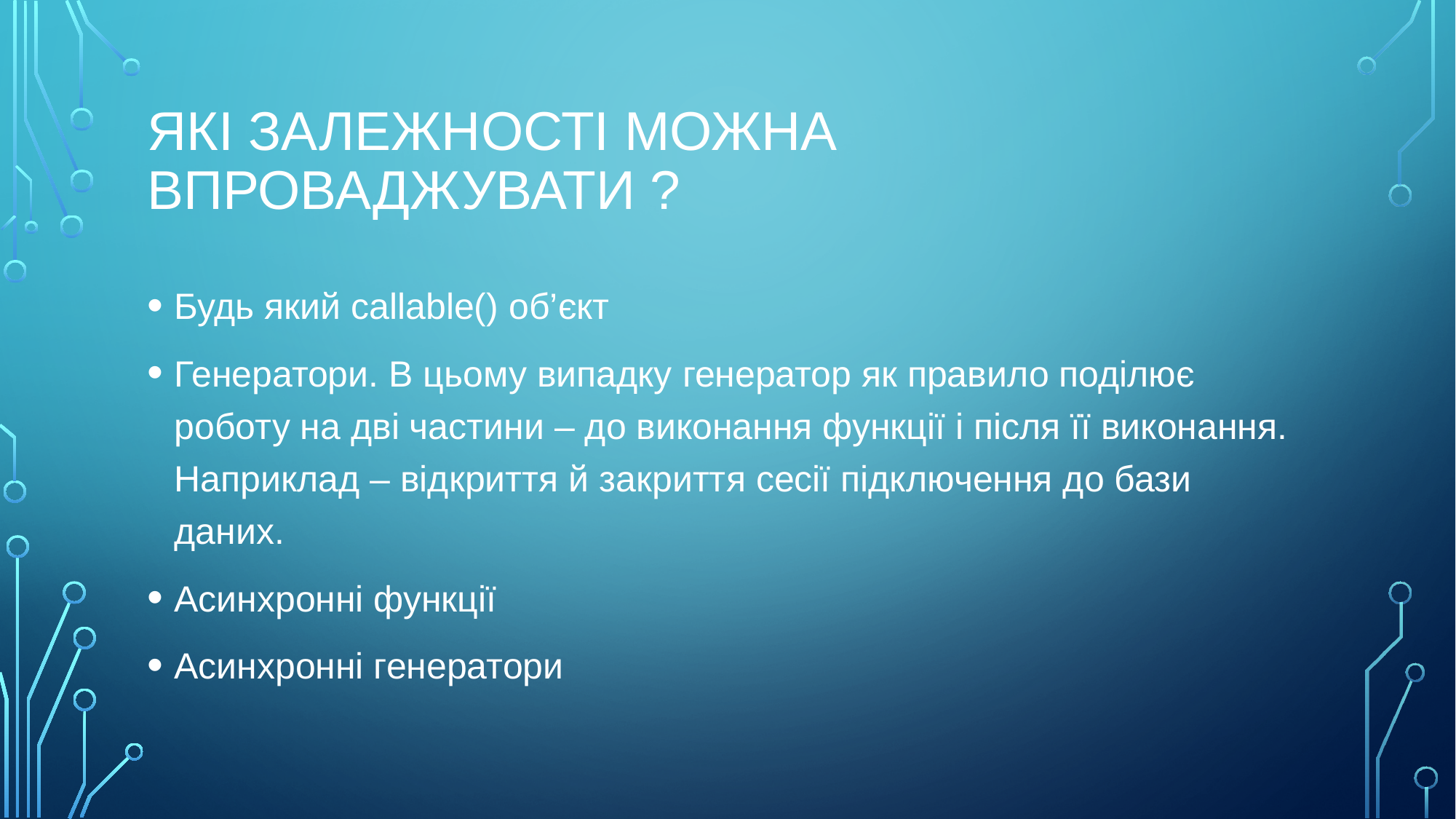

# Які залежності можна впроваджувати ?
Будь який callable() об’єкт
Генератори. В цьому випадку генератор як правило поділює роботу на дві частини – до виконання функції і після її виконання. Наприклад – відкриття й закриття сесії підключення до бази даних.
Асинхронні функції
Асинхронні генератори